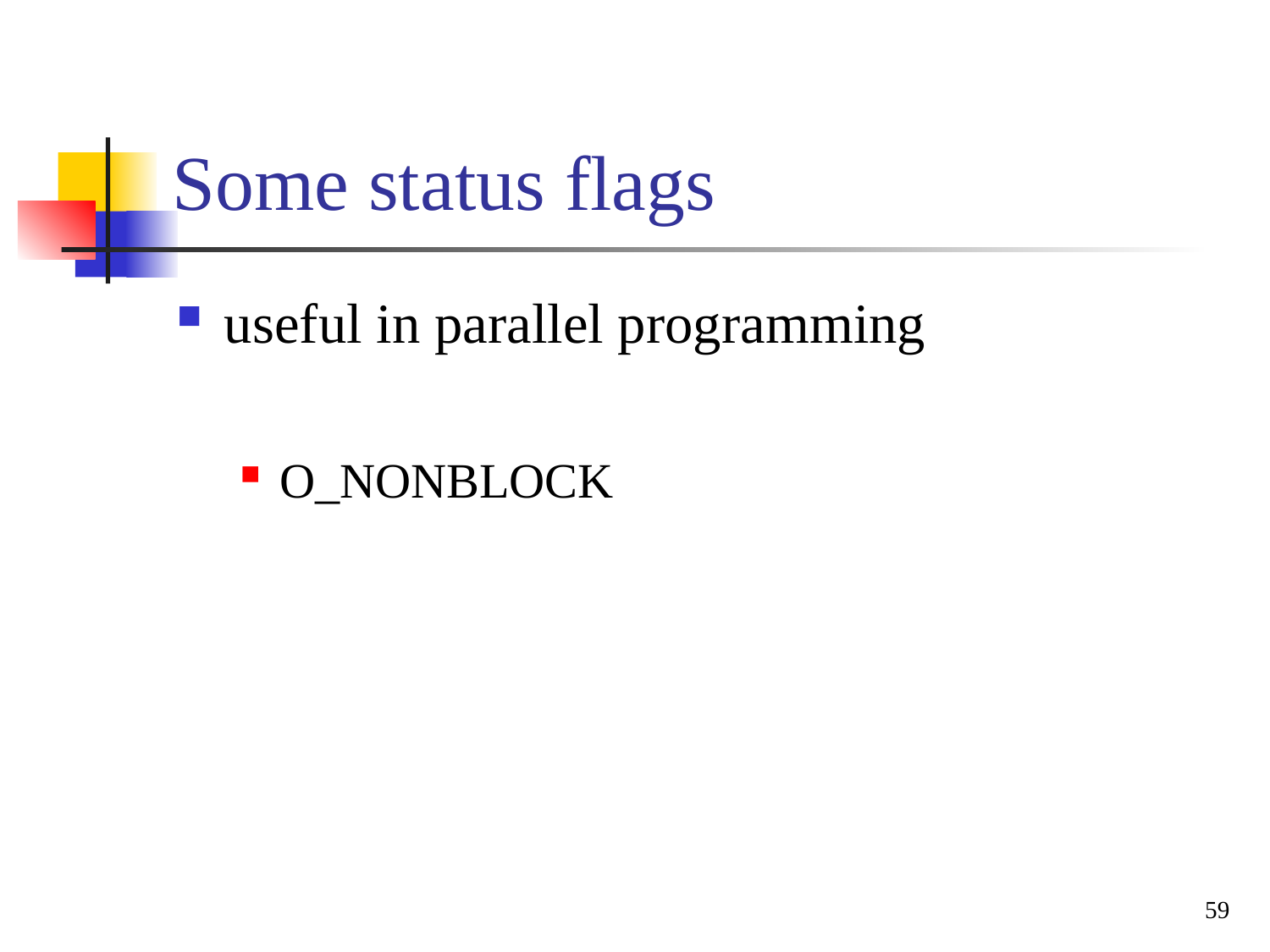

Some status flags‏
useful in parallel programming

O_NONBLOCK
59